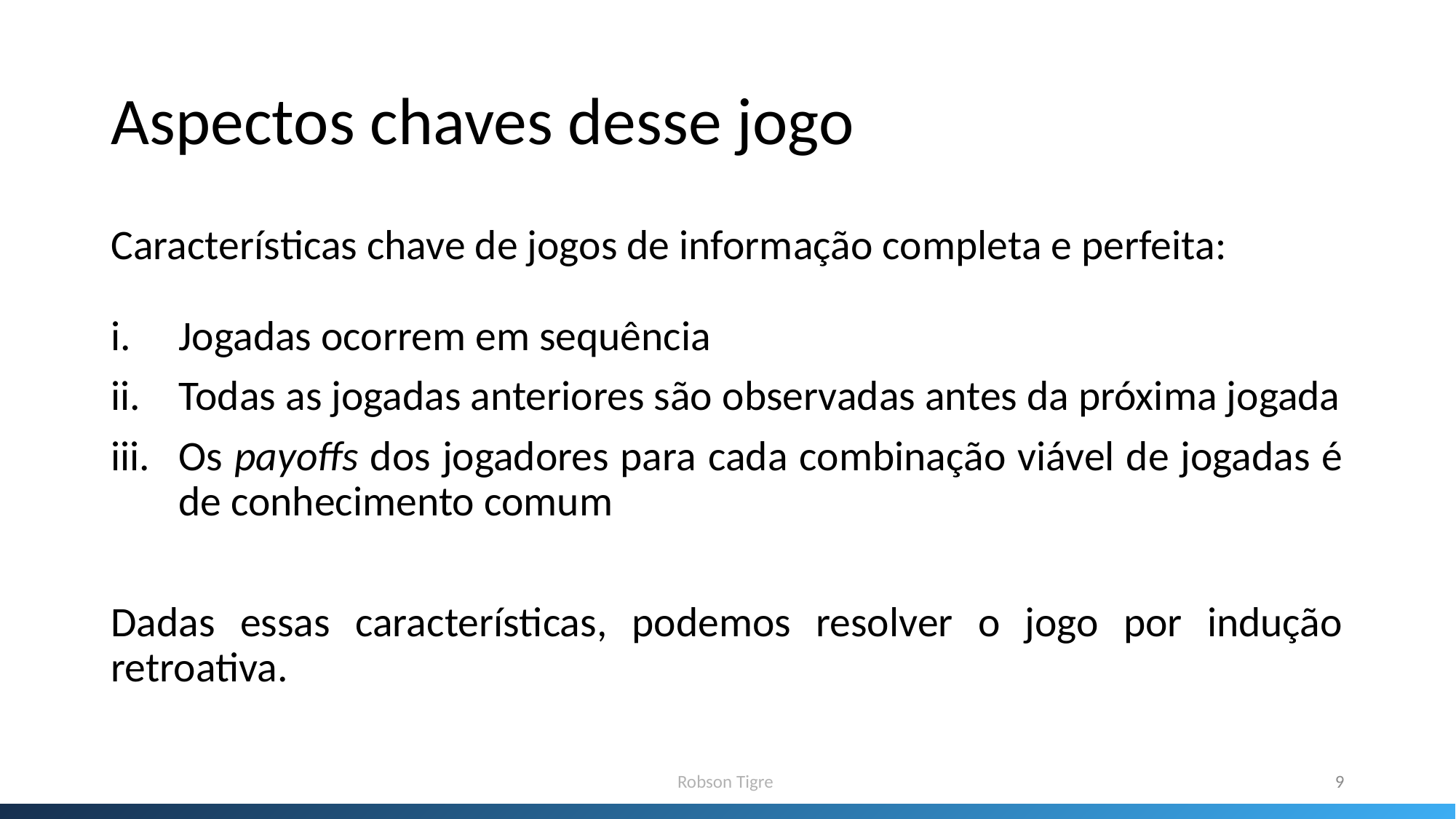

# Aspectos chaves desse jogo
Características chave de jogos de informação completa e perfeita:
Jogadas ocorrem em sequência
Todas as jogadas anteriores são observadas antes da próxima jogada
Os payoffs dos jogadores para cada combinação viável de jogadas é de conhecimento comum

Dadas essas características, podemos resolver o jogo por indução retroativa.
Robson Tigre
9